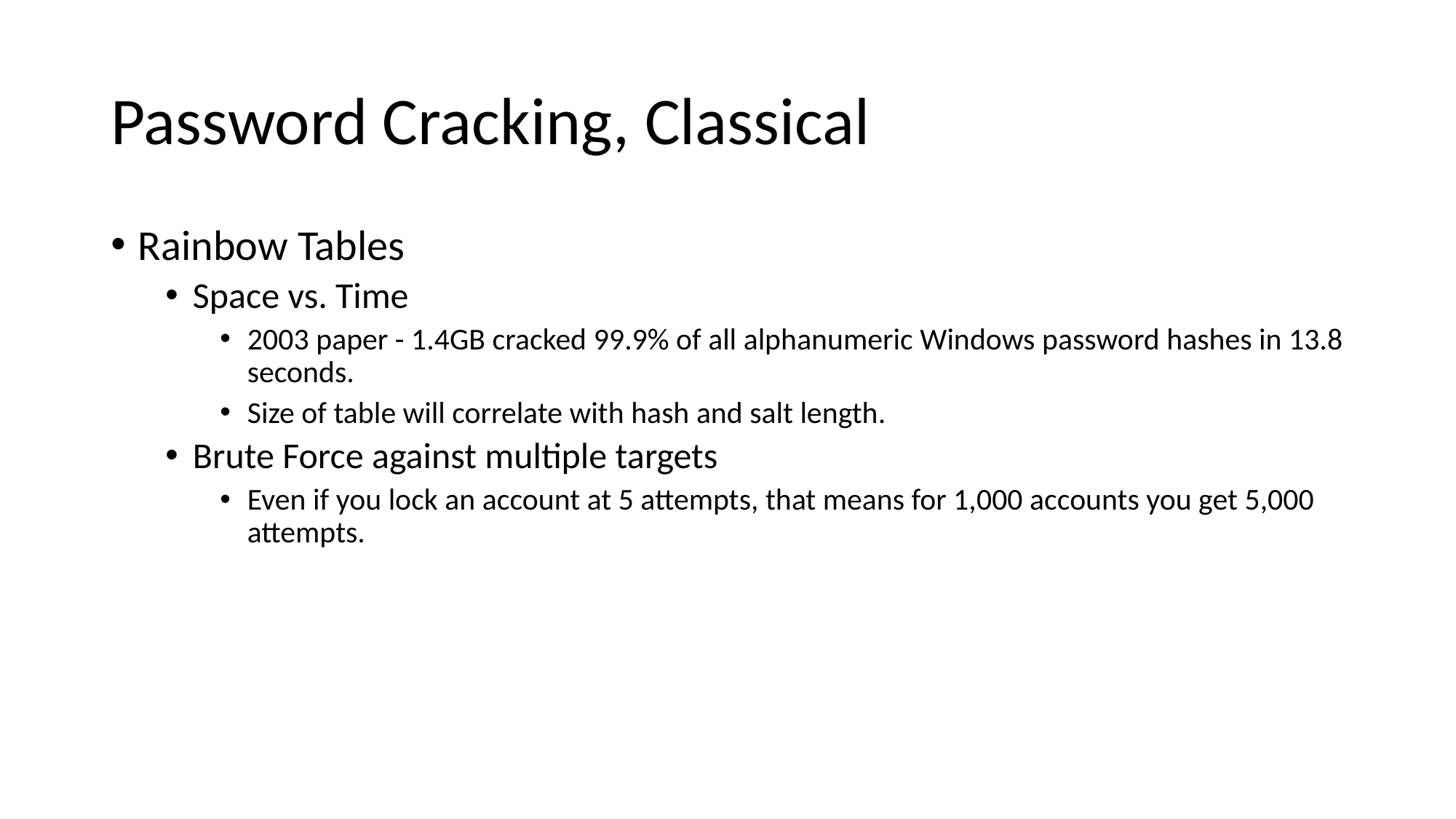

# Password Cracking, Classical
Rainbow Tables
Space vs. Time
2003 paper - 1.4GB cracked 99.9% of all alphanumeric Windows password hashes in 13.8 seconds.
Size of table will correlate with hash and salt length.
Brute Force against multiple targets
Even if you lock an account at 5 attempts, that means for 1,000 accounts you get 5,000 attempts.